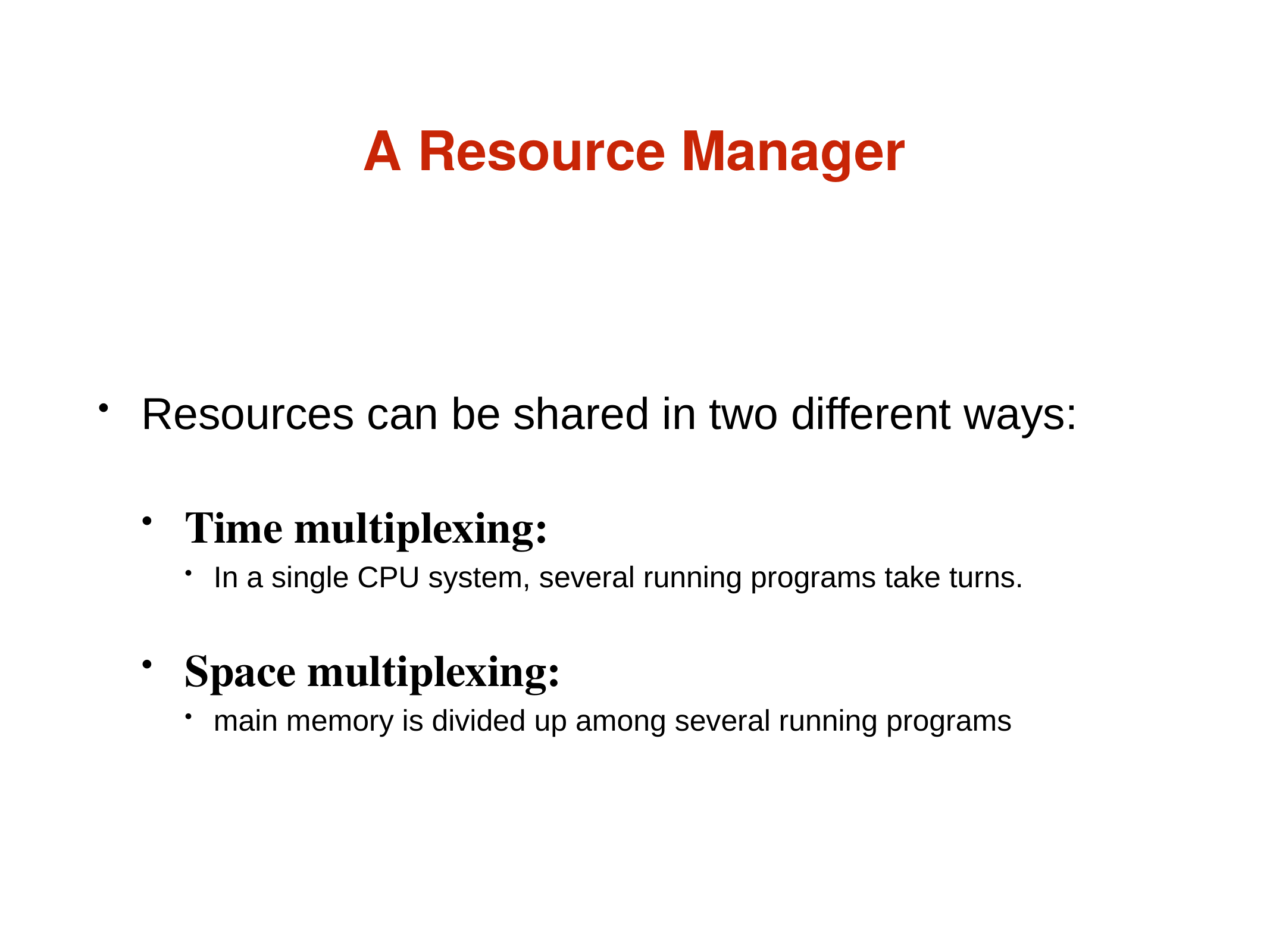

# A Resource Manager
Resources can be shared in two different ways:
Time multiplexing:
In a single CPU system, several running programs take turns.

Space multiplexing:
main memory is divided up among several running programs